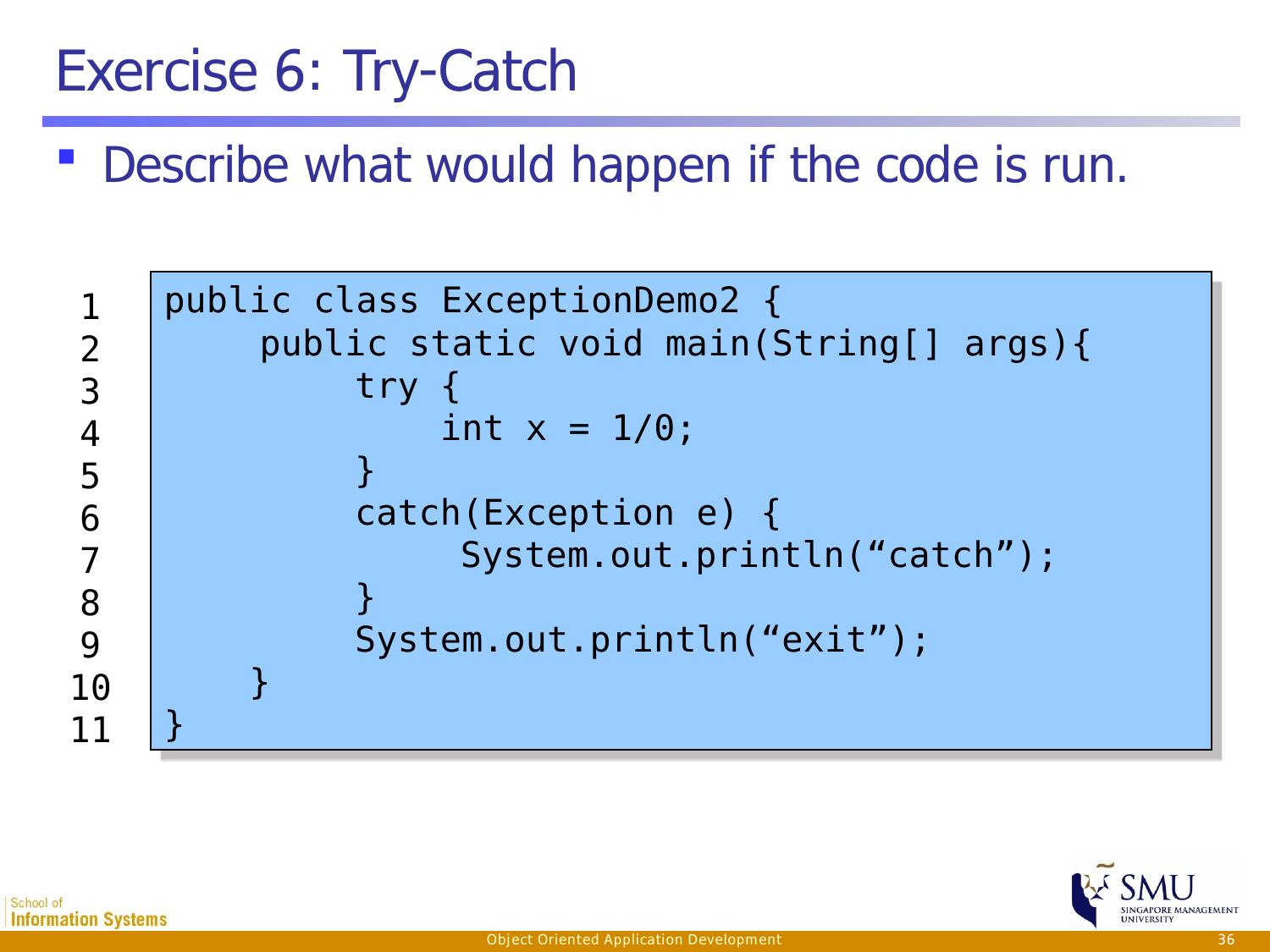

# Exercise 6: Try-Catch
Describe what would happen if the code is run.
public class ExceptionDemo2 {
	   public static void main(String[] args){
		   try {
		       int x = 1/0;
		   }
		   catch(Exception e) {
		   	  System.out.println(“catch”);
		   }
		   System.out.println(“exit”);
    }
}
1
2
3
4
5
6
7
8
9
10
11

                        36
Object Oriented Application Development